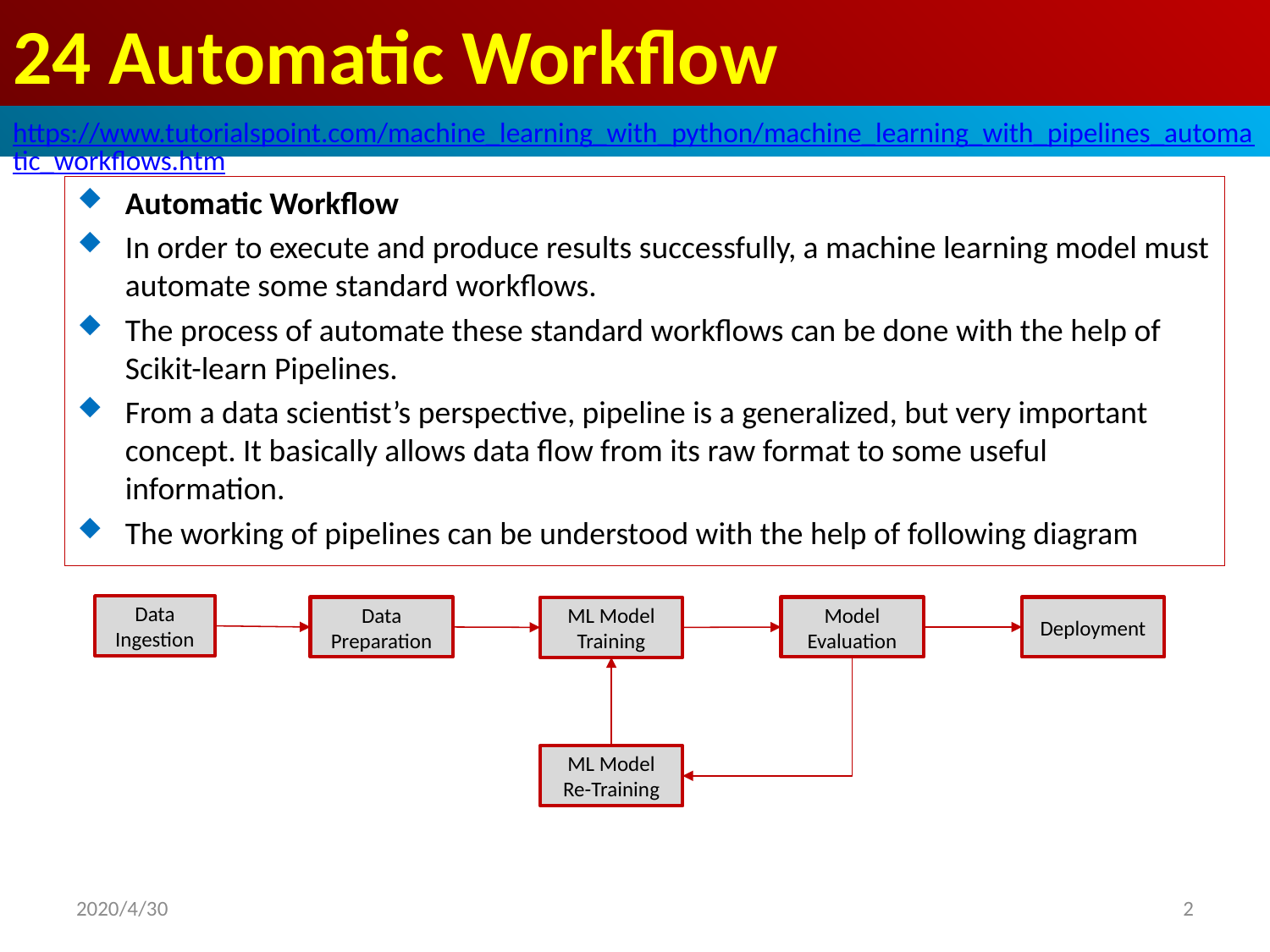

# 24 Automatic Workflow
https://www.tutorialspoint.com/machine_learning_with_python/machine_learning_with_pipelines_automatic_workflows.htm
Automatic Workflow
In order to execute and produce results successfully, a machine learning model must automate some standard workflows.
The process of automate these standard workflows can be done with the help of Scikit-learn Pipelines.
From a data scientist’s perspective, pipeline is a generalized, but very important concept. It basically allows data flow from its raw format to some useful information.
The working of pipelines can be understood with the help of following diagram
Data Ingestion
Data Preparation
Model Evaluation
Deployment
ML Model Training
ML Model Re-Training
2020/4/30
2